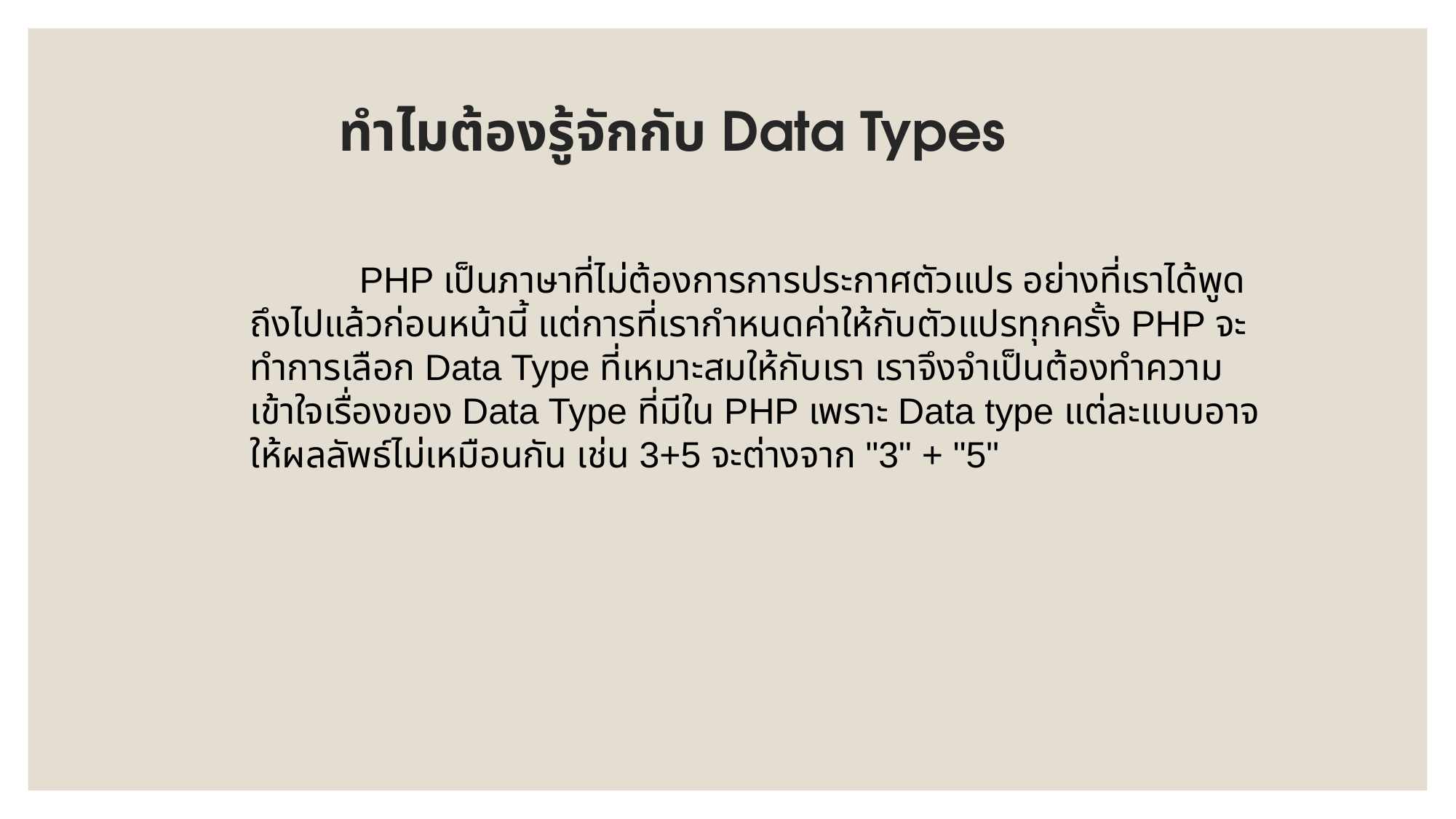

# ทำไมต้องรู้จักกับ Data Types
	PHP เป็นภาษาที่ไม่ต้องการการประกาศตัวแปร อย่างที่เราได้พูดถึงไปแล้วก่อนหน้านี้ แต่การที่เรากำหนดค่าให้กับตัวแปรทุกครั้ง PHP จะทำการเลือก Data Type ที่เหมาะสมให้กับเรา เราจึงจำเป็นต้องทำความเข้าใจเรื่องของ Data Type ที่มีใน PHP เพราะ Data type แต่ละแบบอาจให้ผลลัพธ์ไม่เหมือนกัน เช่น 3+5 จะต่างจาก "3" + "5"